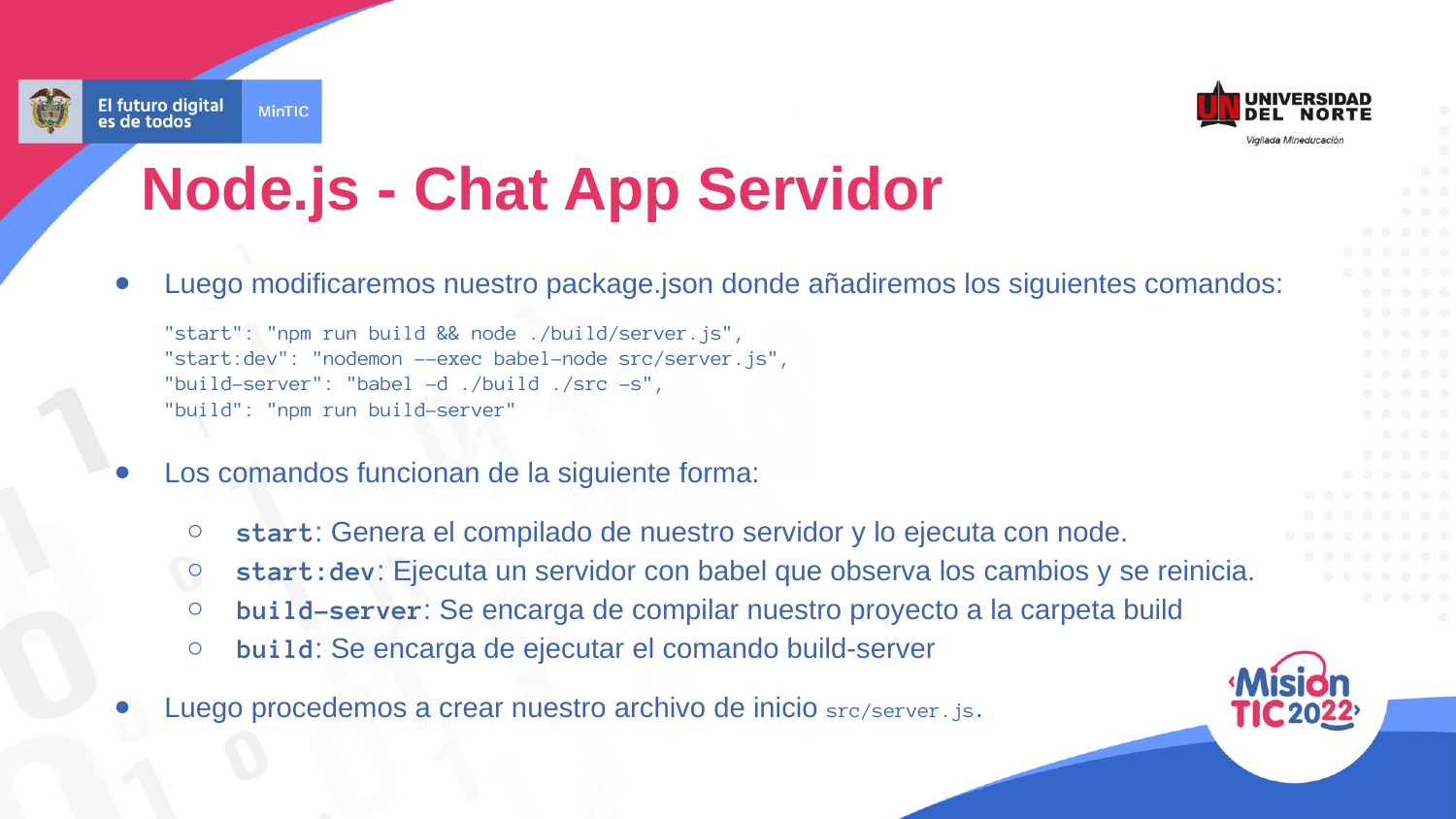

Node.js - Chat App Servidor
Luego modificaremos nuestro package.json donde añadiremos los siguientes comandos:
"start": "npm run build && node ./build/server.js",
"start:dev": "nodemon --exec babel-node src/server.js",
"build-server": "babel -d ./build ./src -s",
"build": "npm run build-server"
Los comandos funcionan de la siguiente forma:
start: Genera el compilado de nuestro servidor y lo ejecuta con node.
start:dev: Ejecuta un servidor con babel que observa los cambios y se reinicia.
build-server: Se encarga de compilar nuestro proyecto a la carpeta build
build: Se encarga de ejecutar el comando build-server
Luego procedemos a crear nuestro archivo de inicio src/server.js.